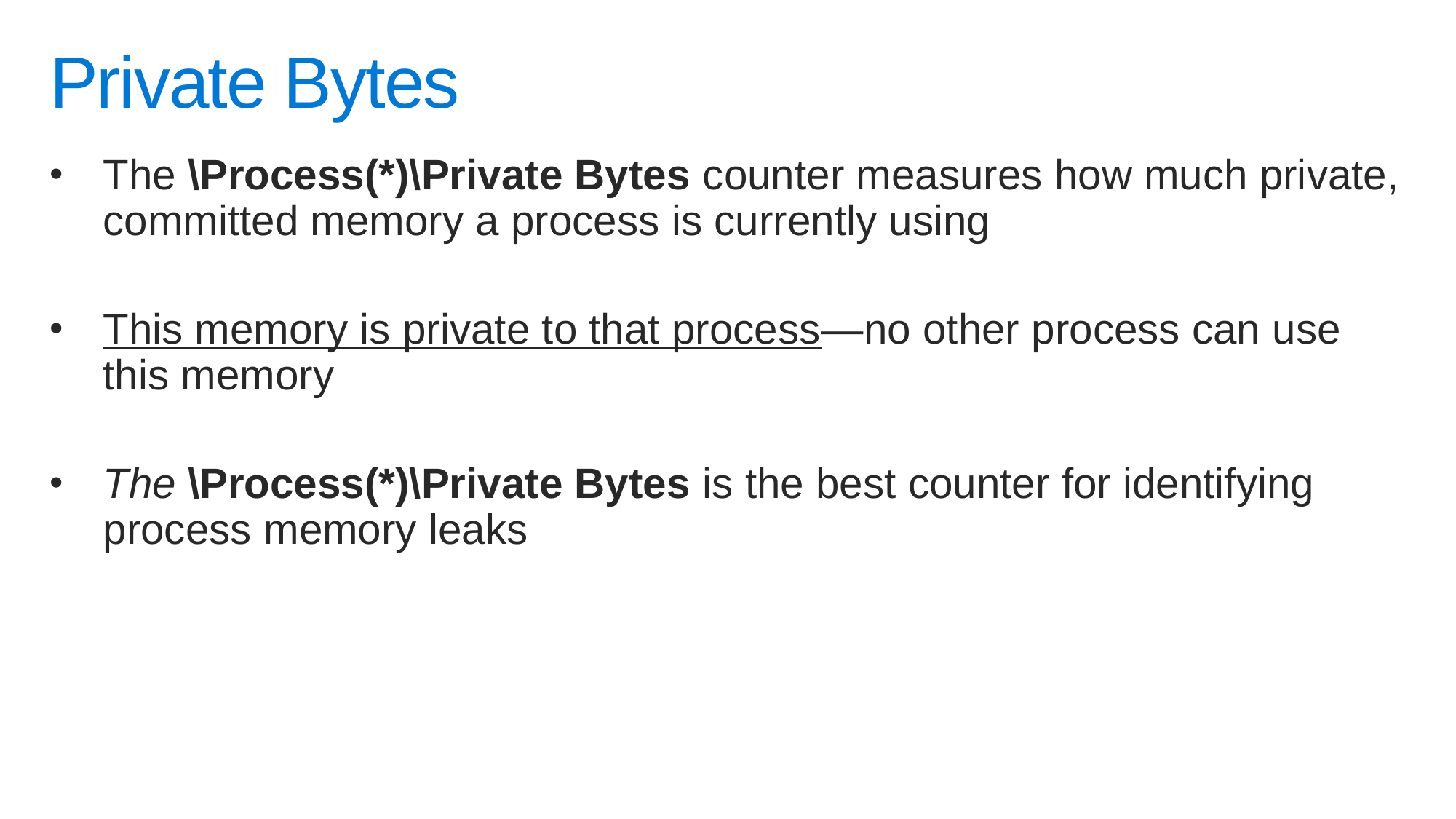

# Private Bytes
The \Process(*)\Private Bytes counter measures how much private, committed memory a process is currently using

This memory is private to that process—no other process can use this memory

The \Process(*)\Private Bytes is the best counter for identifying process memory leaks